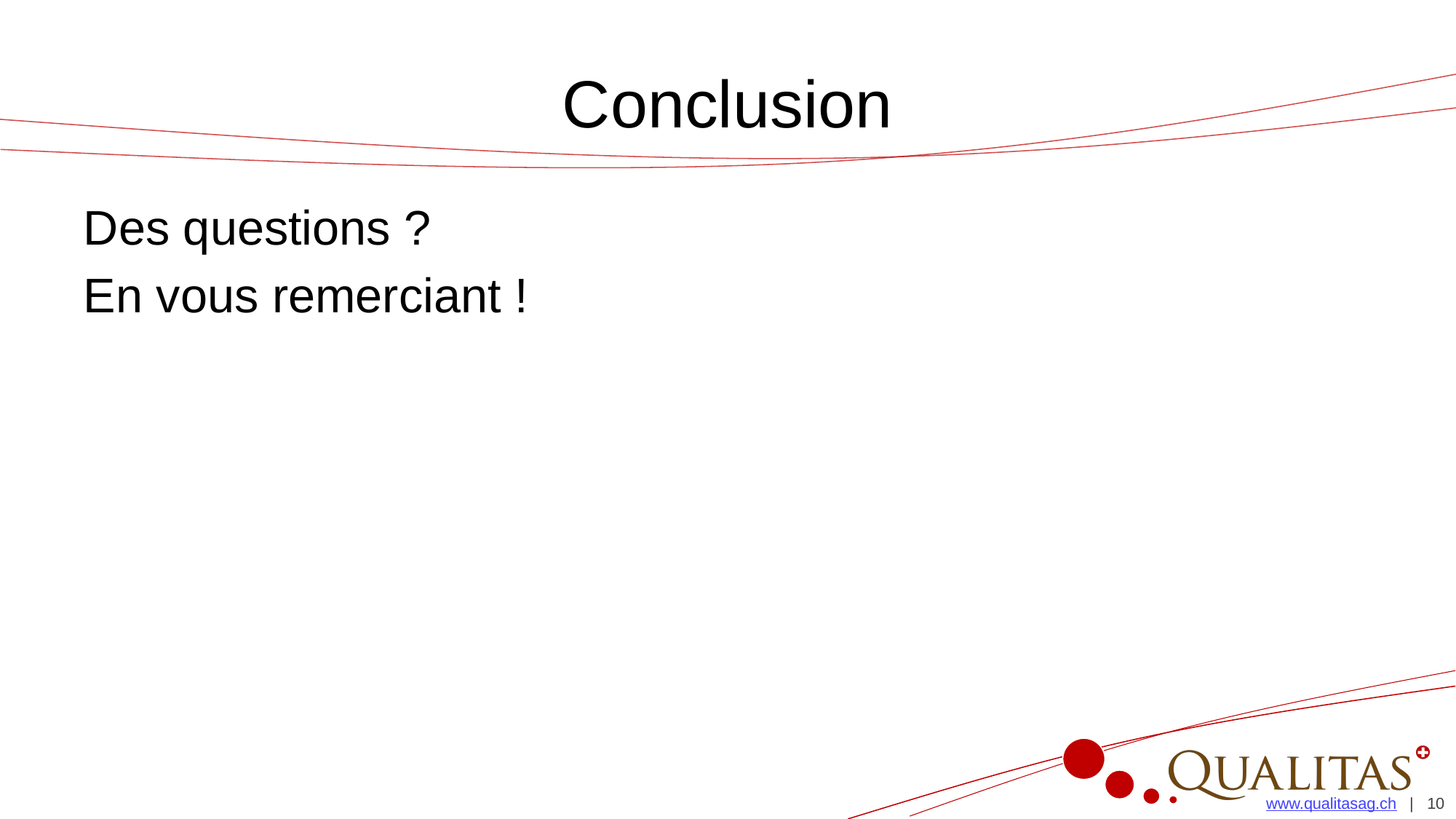

# Conclusion
Des questions ?
En vous remerciant !